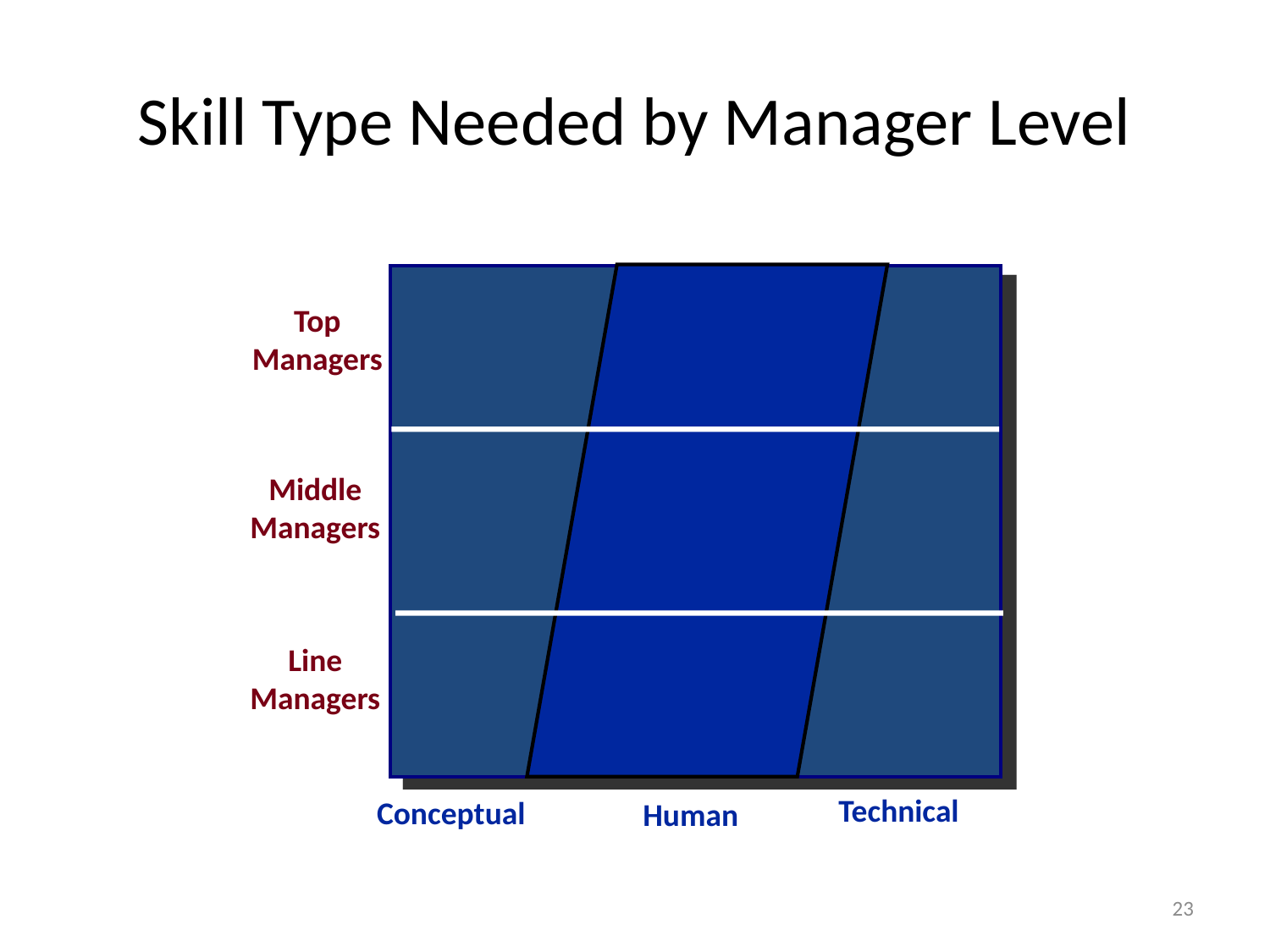

# Skill Type Needed by Manager Level

Top
Managers

Middle
Managers

Line
Managers
Technical
Conceptual
Human
23